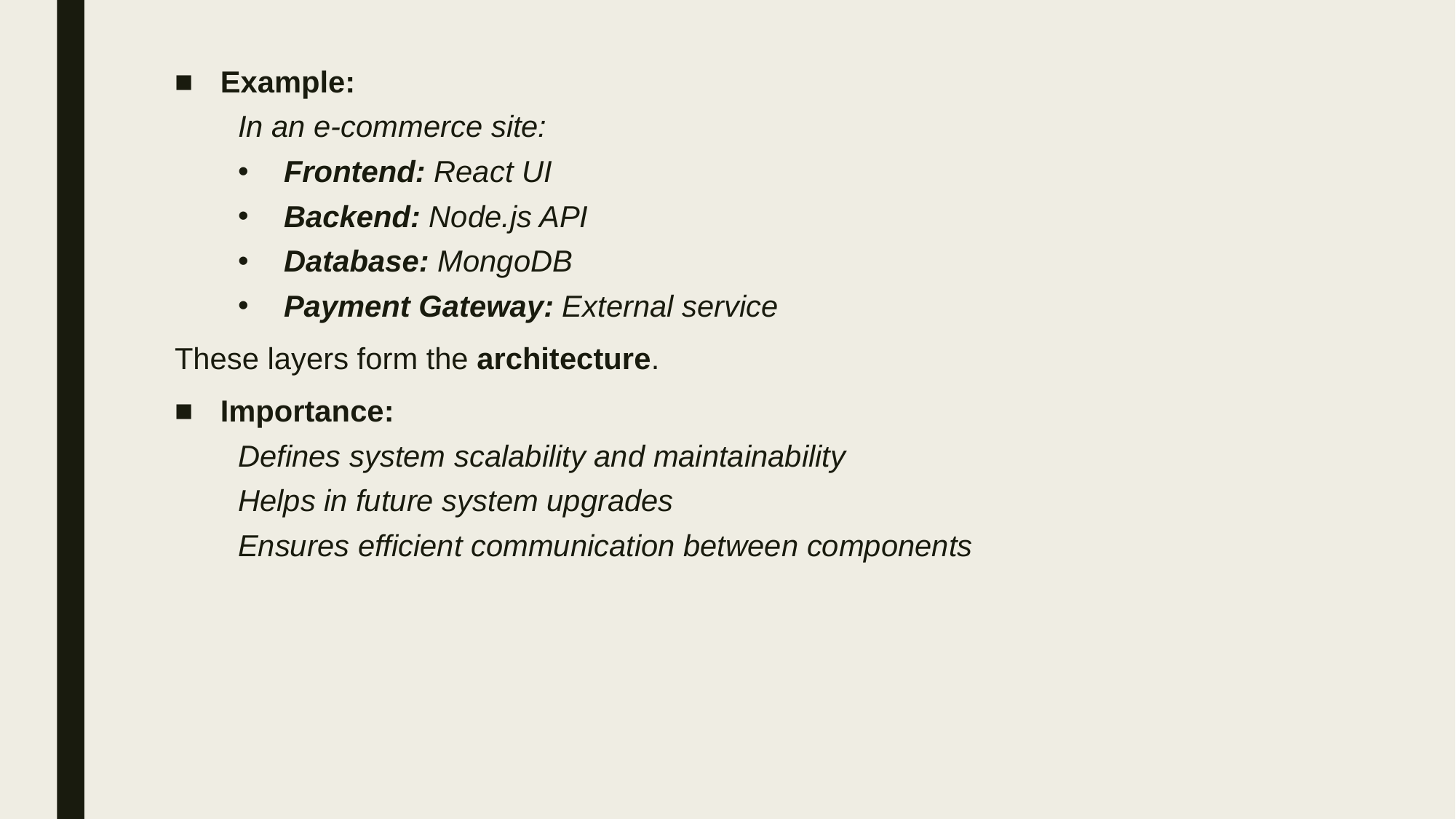

Example:
In an e-commerce site:
Frontend: React UI
Backend: Node.js API
Database: MongoDB
Payment Gateway: External service
These layers form the architecture.
Importance:
Defines system scalability and maintainability
Helps in future system upgrades
Ensures efficient communication between components